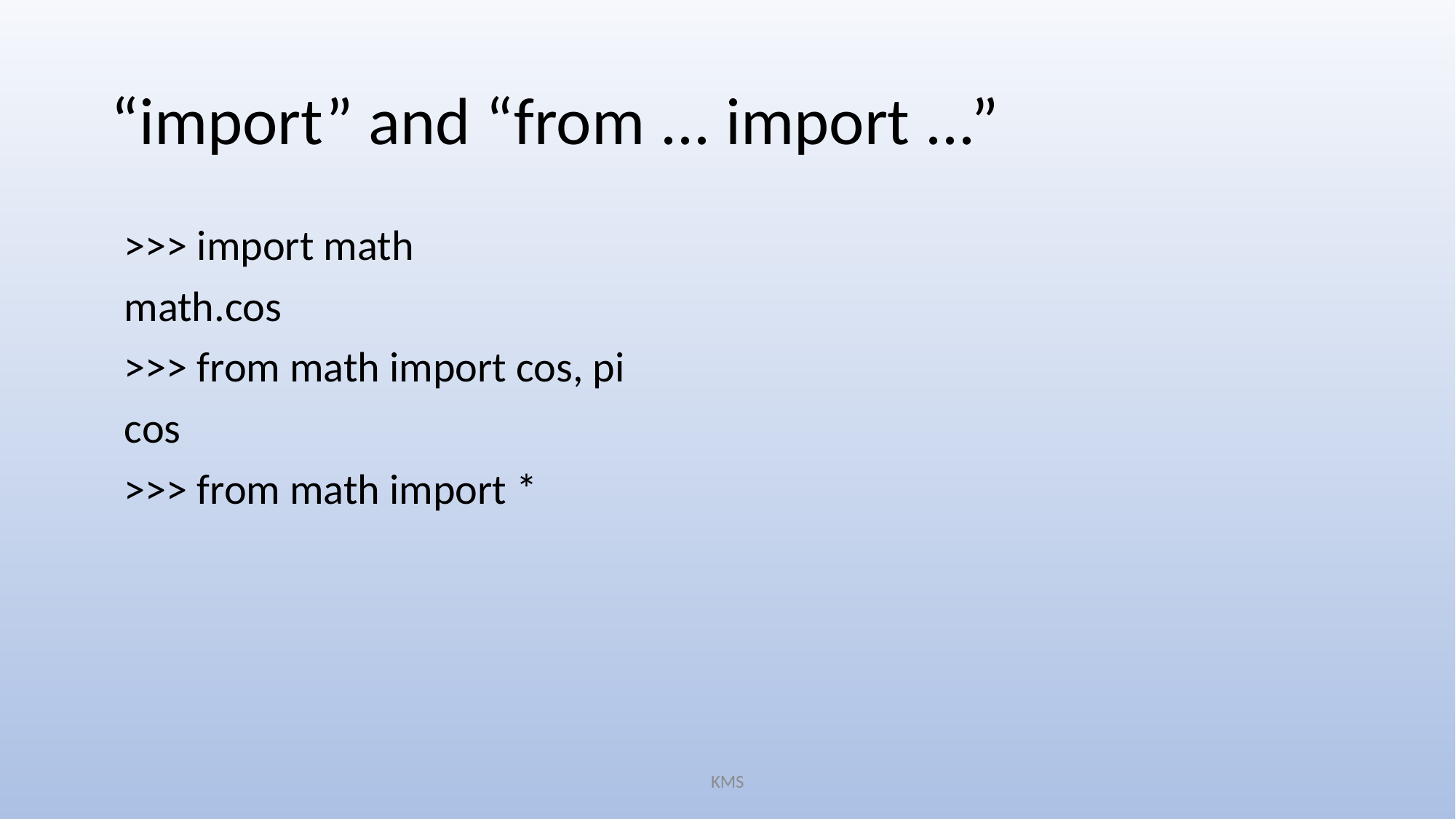

# “import” and “from ... import ...”
>>> import math
math.cos
>>> from math import cos, pi
cos
>>> from math import *

KMS